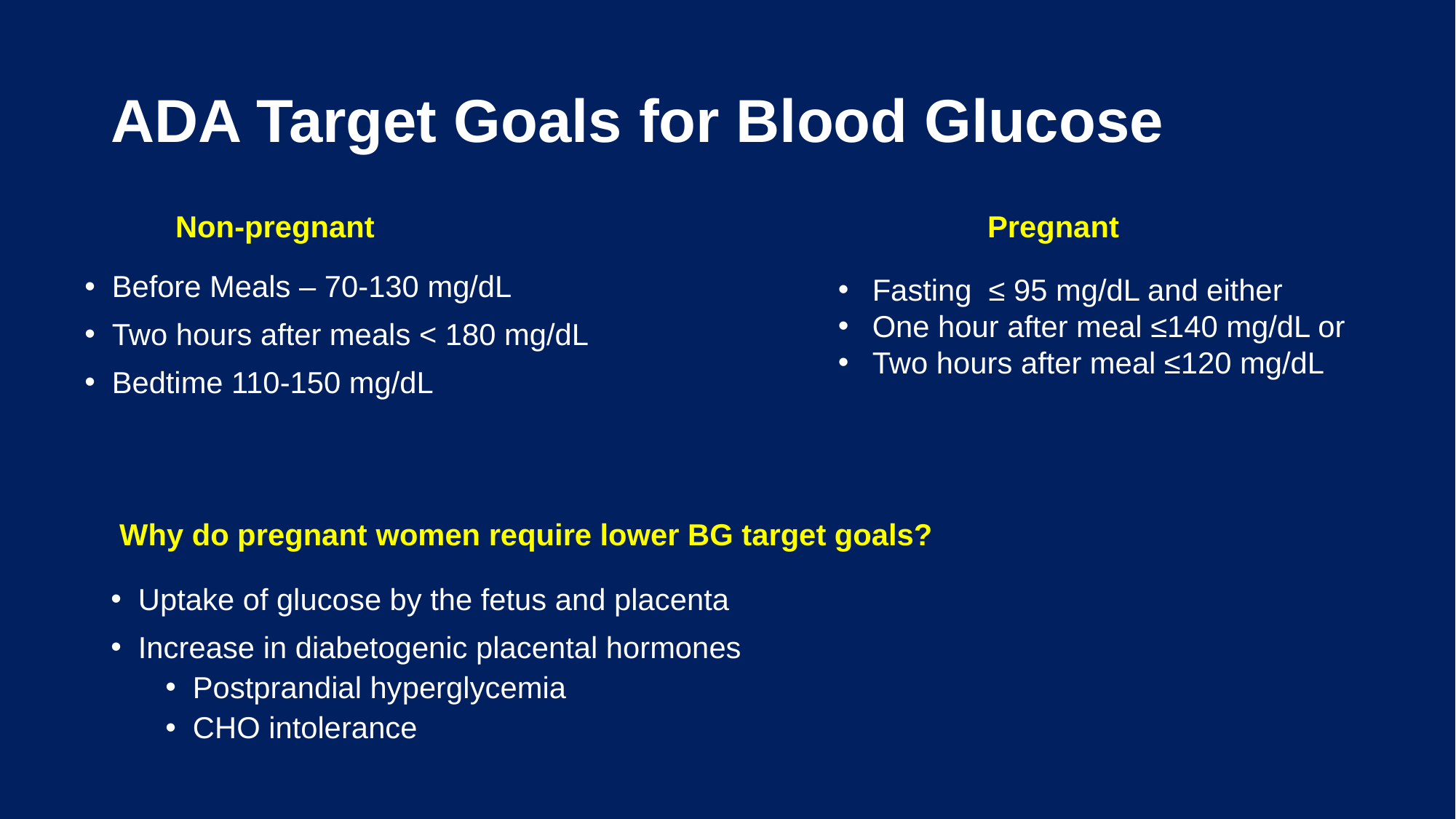

# ADA Target Goals for Blood Glucose
Non-pregnant
Pregnant
Fasting  ≤ 95 mg/dL and either
One hour after meal ≤140 mg/dL or
Two hours after meal ≤120 mg/dL
Before Meals – 70-130 mg/dL
Two hours after meals < 180 mg/dL
Bedtime 110-150 mg/dL
Why do pregnant women require lower BG target goals?
Uptake of glucose by the fetus and placenta
Increase in diabetogenic placental hormones
Postprandial hyperglycemia
CHO intolerance